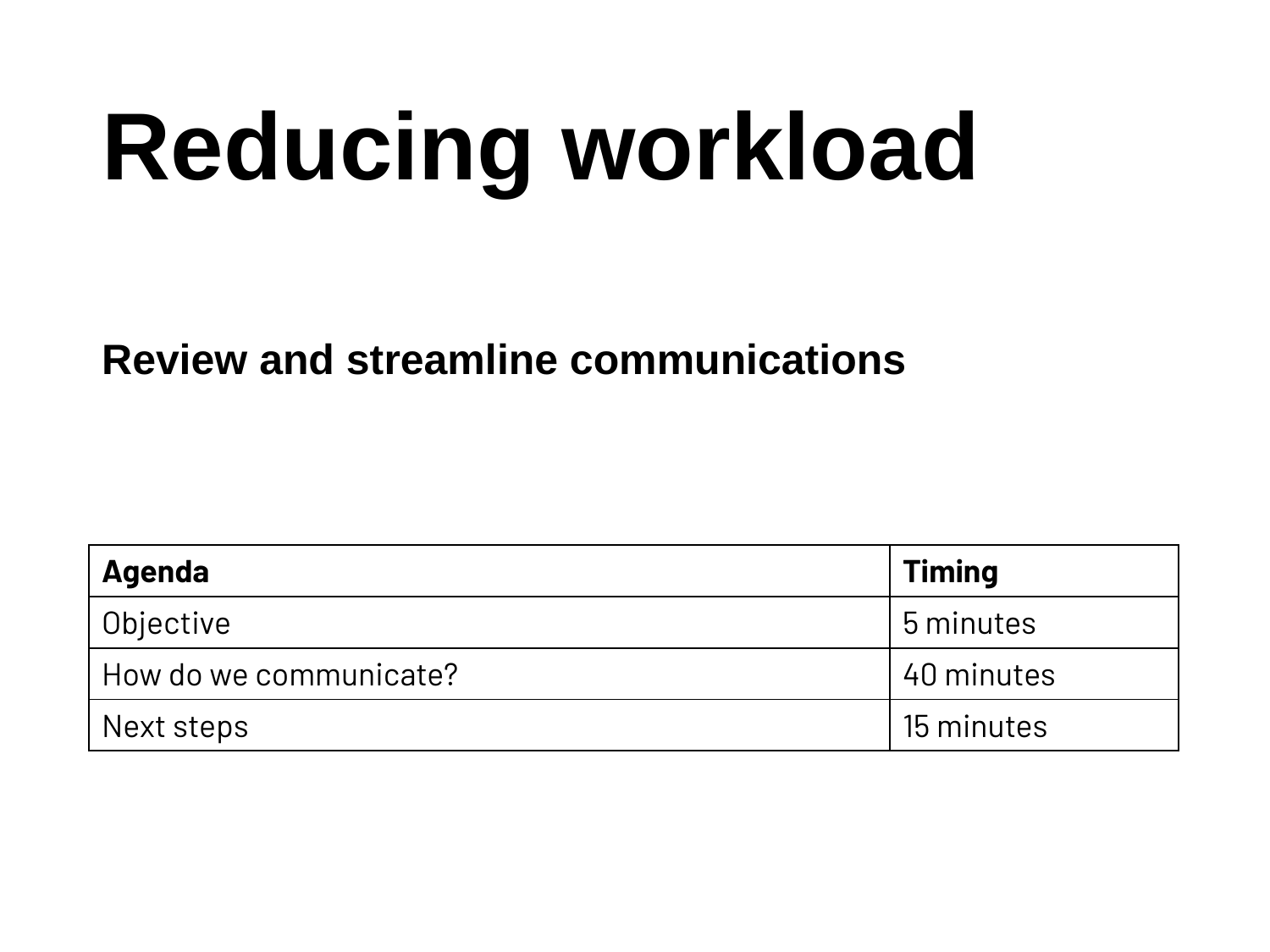

# Reducing workload
Review and streamline communications
| Agenda | Timing |
| --- | --- |
| Objective | 5 minutes |
| How do we communicate? | 40 minutes |
| Next steps | 15 minutes |